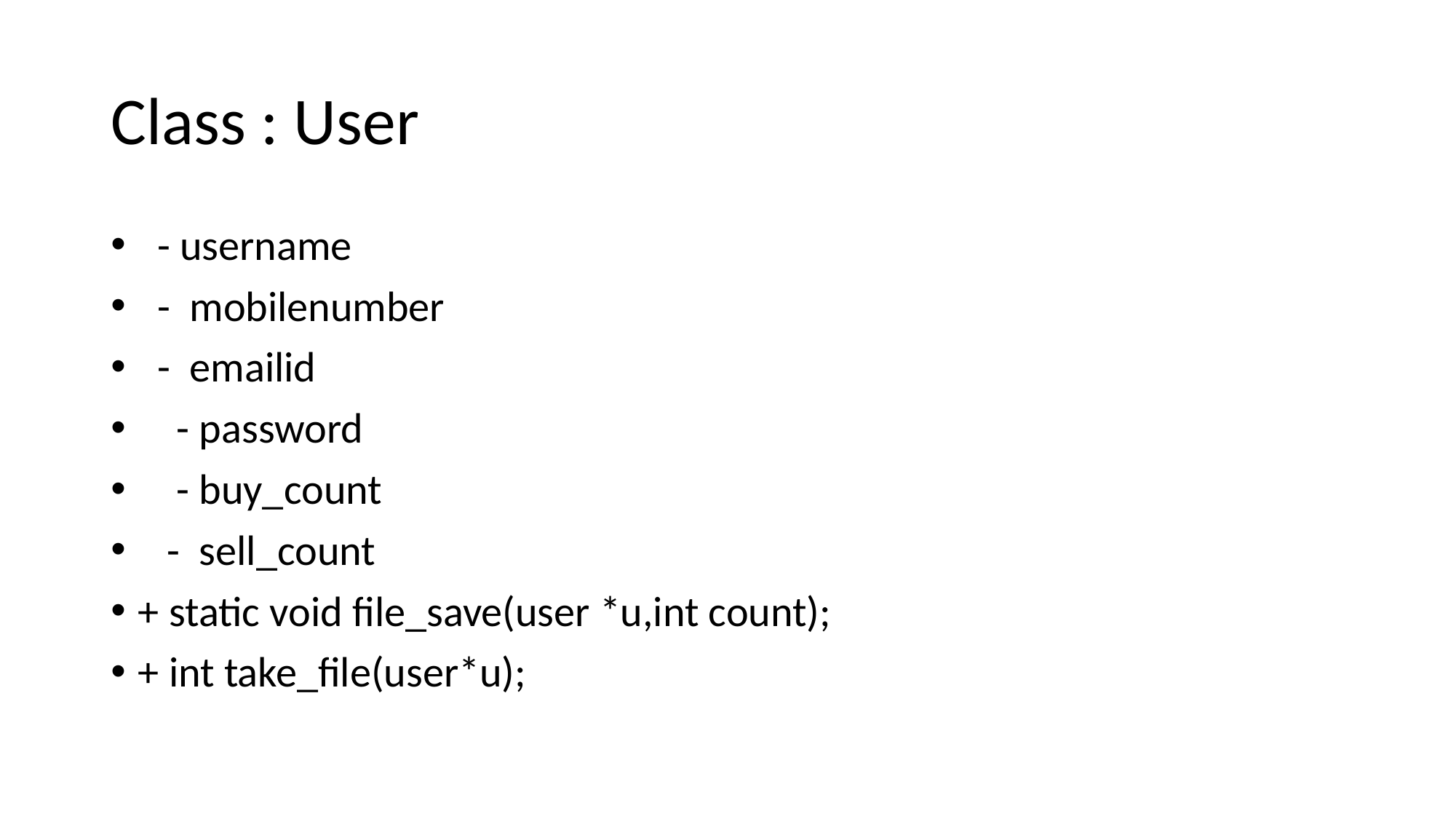

# Class : User
  - username
  -  mobilenumber
  -  emailid
    - password
    - buy_count
   -  sell_count
+ static void file_save(user *u,int count);
+ int take_file(user*u);